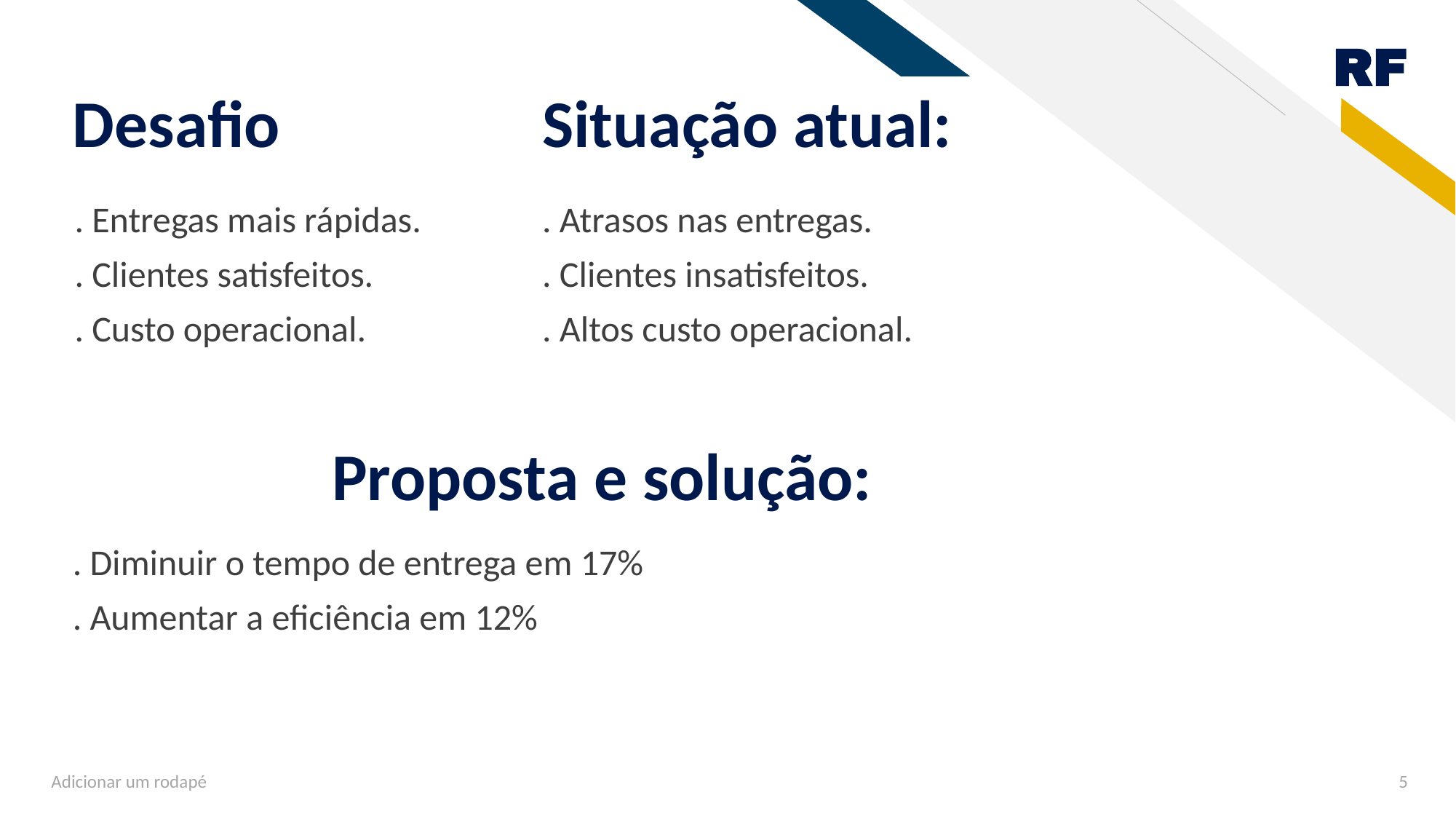

Situação atual:
# Desafio
. Entregas mais rápidas.
. Clientes satisfeitos.
. Custo operacional.
. Atrasos nas entregas.
. Clientes insatisfeitos.
. Altos custo operacional.
Proposta e solução:
. Diminuir o tempo de entrega em 17%
. Aumentar a eficiência em 12%
Adicionar um rodapé
5